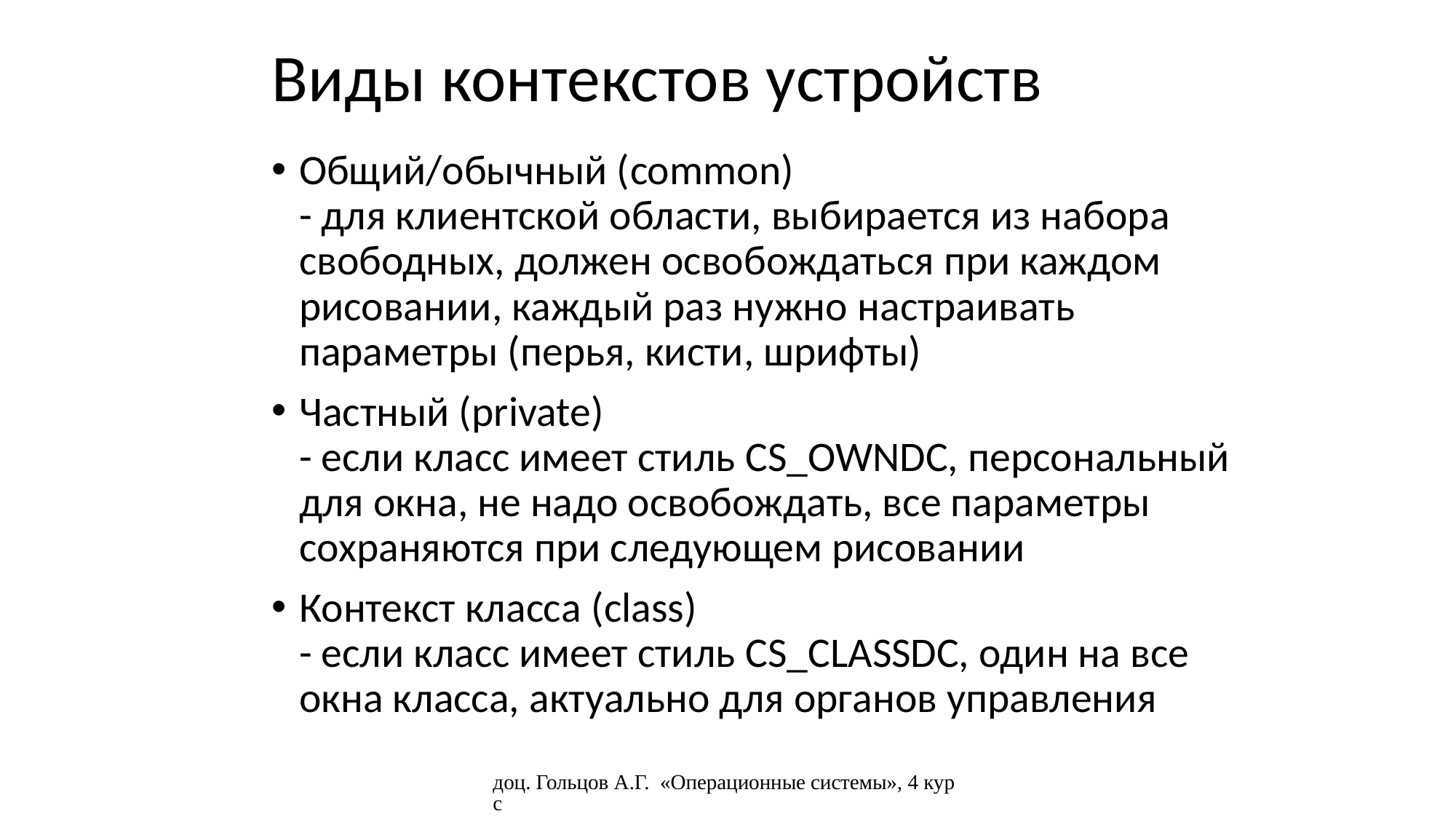

# Виды контекстов устройств
Общий/обычный (common)
- для клиентской области, выбирается из набора свободных, должен освобождаться при каждом рисовании, каждый раз нужно настраивать параметры (перья, кисти, шрифты)
Частный (private)
- если класс имеет стиль CS_OWNDC, персональный для окна, не надо освобождать, все параметры сохраняются при следующем рисовании
Контекст класса (class)
- если класс имеет стиль CS_CLASSDC, один на все окна класса, актуально для органов управления
доц. Гольцов А.Г.  «Операционные системы», 4 курс